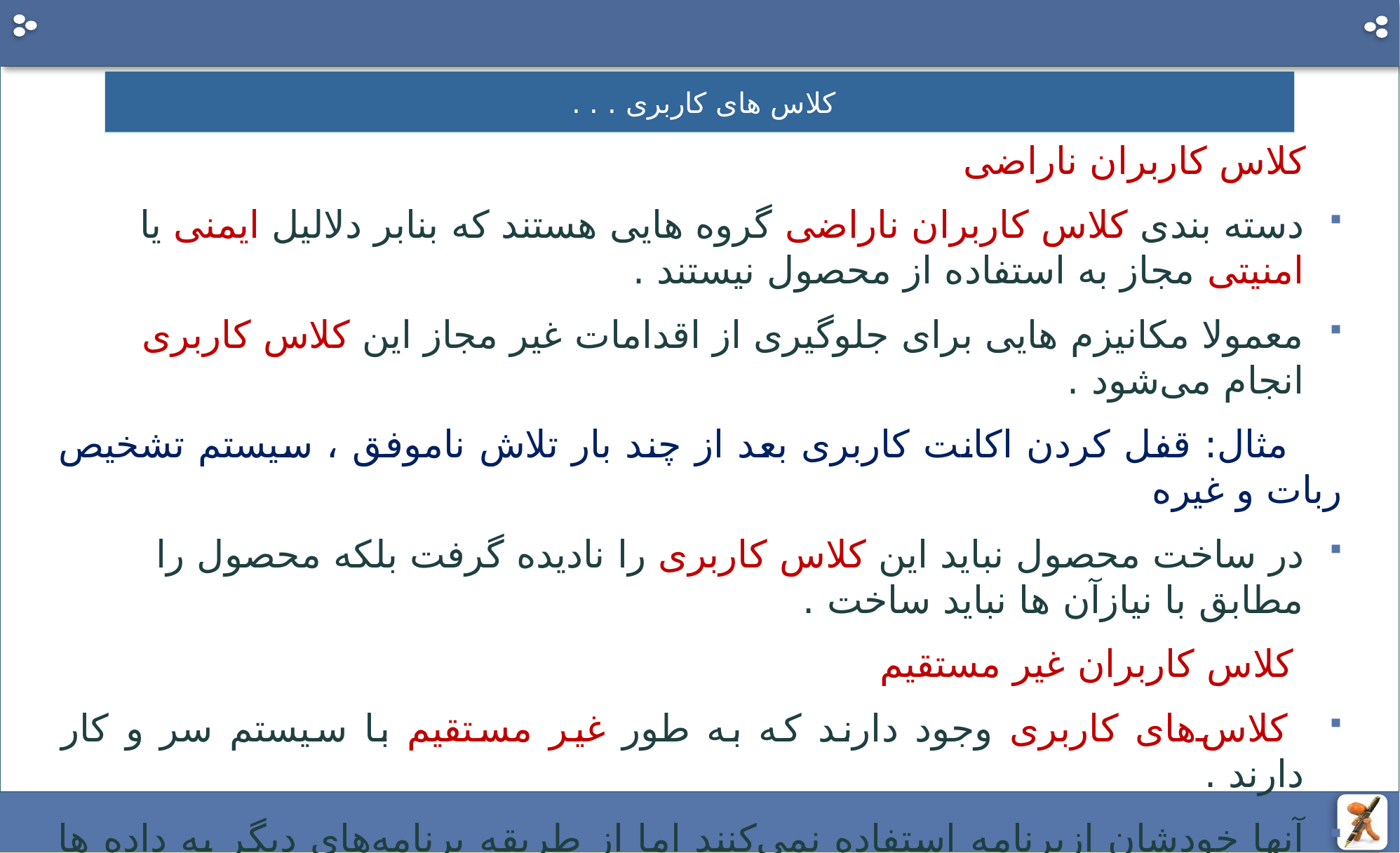

# کلاس های کاربری . . .
    کلاس کاربران ناراضی
دسته بندی کلاس کاربران ناراضی گروه هایی هستند که بنابر دلالیل ایمنی یا امنیتی مجاز به استفاده از محصول نیستند .
معمولا مکانیزم هایی برای جلوگیری از اقدامات غیر مجاز این کلاس کاربری انجام می‌شود .
    مثال: قفل کردن اکانت کاربری بعد از چند بار تلاش ناموفق ، سیستم تشخیص ربات و غیره
در ساخت محصول نباید این کلاس کاربری را نادیده گرفت بلکه محصول را مطابق با نیازآن ها نباید ساخت .
    کلاس کاربران غیر مستقیم
 کلاس‌های کاربری وجود دارند که به طور غیر مستقیم با سیستم سر و کار دارند .
آنها خودشان ازبرنامه استفاده نمی‌كنند اما از طريقه برنامه‌هاي ديگر به داده ها يا خدمات سيستم دسترسي خواهند داشت .
اين دسته از كاربران را نبايد نديده گرفت .